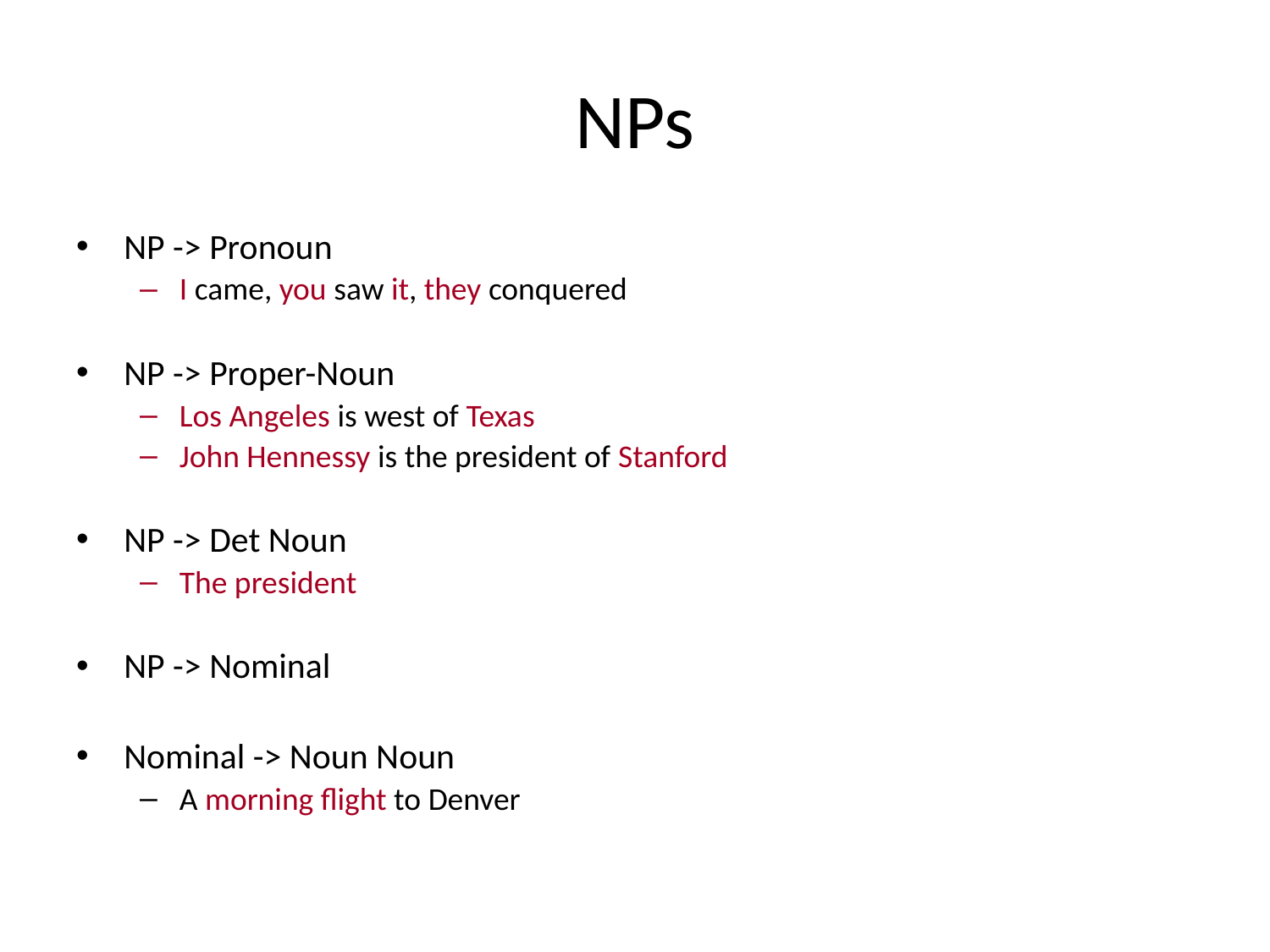

# NPs
NP -> Pronoun
I came, you saw it, they conquered

NP -> Proper-Noun
Los Angeles is west of Texas
John Hennessy is the president of Stanford

NP -> Det Noun
The president

NP -> Nominal

Nominal -> Noun Noun
A morning flight to Denver